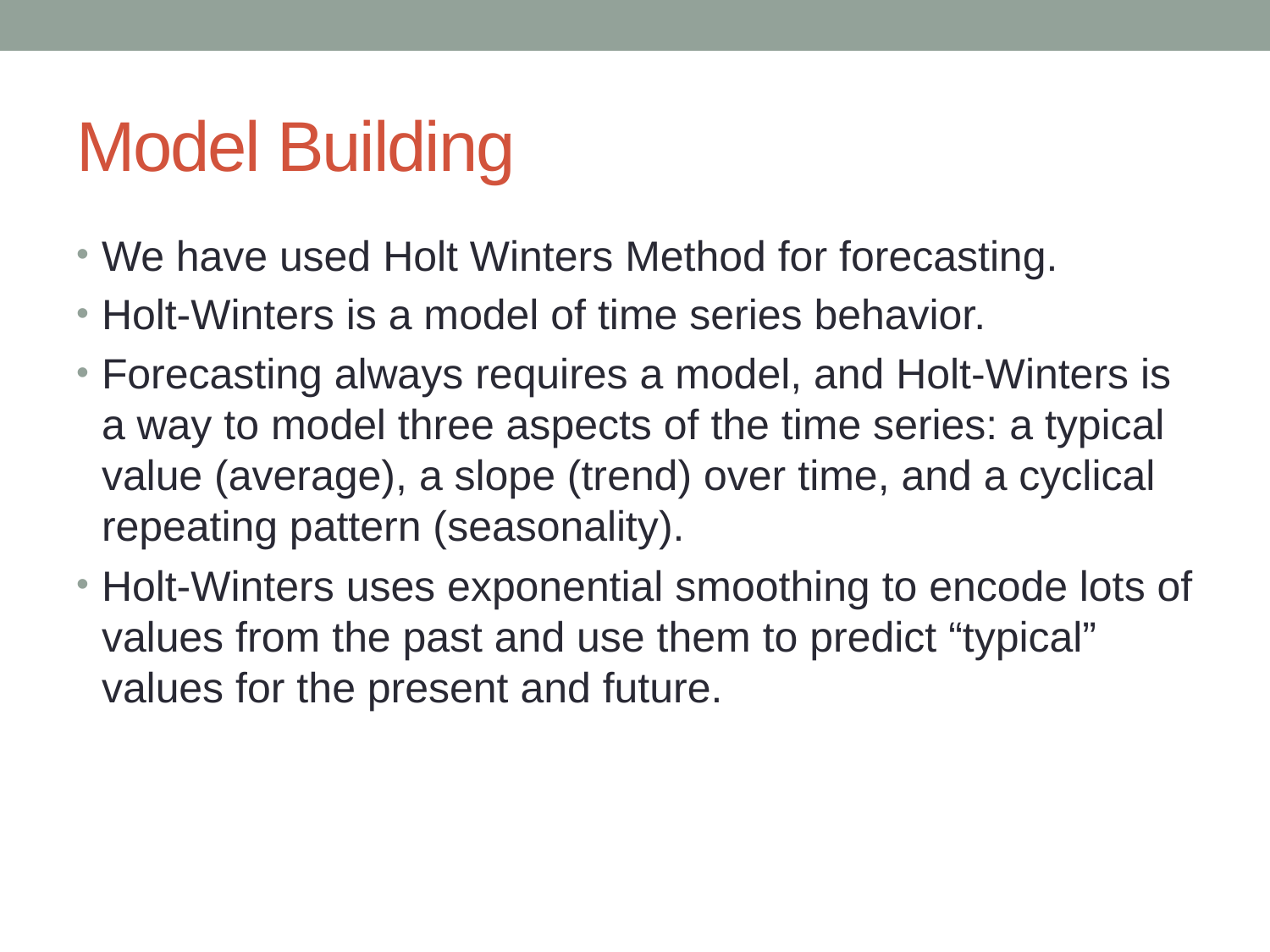

# Model Building
We have used Holt Winters Method for forecasting.
Holt-Winters is a model of time series behavior.
Forecasting always requires a model, and Holt-Winters is a way to model three aspects of the time series: a typical value (average), a slope (trend) over time, and a cyclical repeating pattern (seasonality).
Holt-Winters uses exponential smoothing to encode lots of values from the past and use them to predict “typical” values for the present and future.